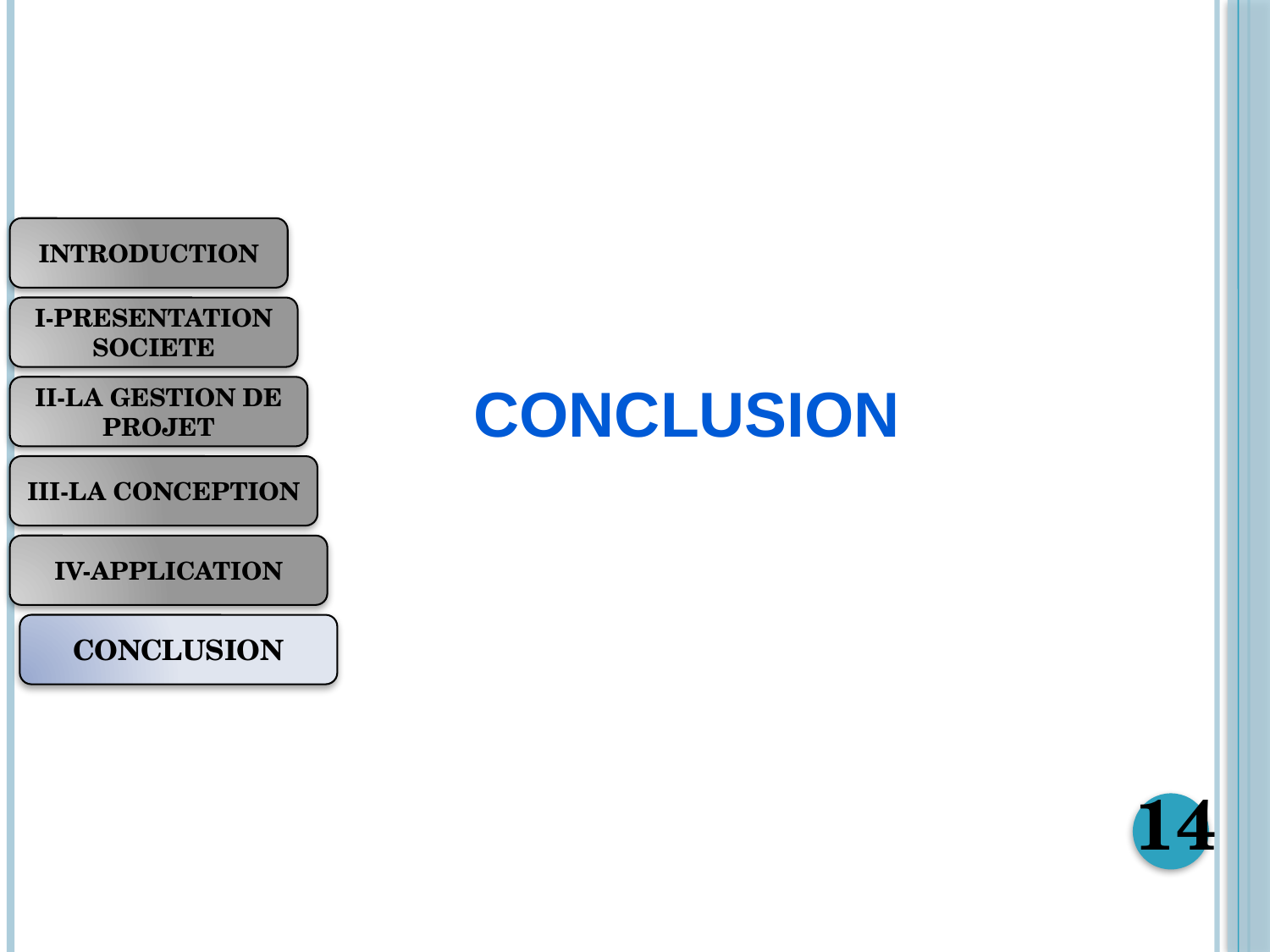

INTRODUCTION
I-PRESENTATION SOCIETE
CONCLUSION
II-LA GESTION DE PROJET
III-LA CONCEPTION

IV-APPLICATION
CONCLUSION

14